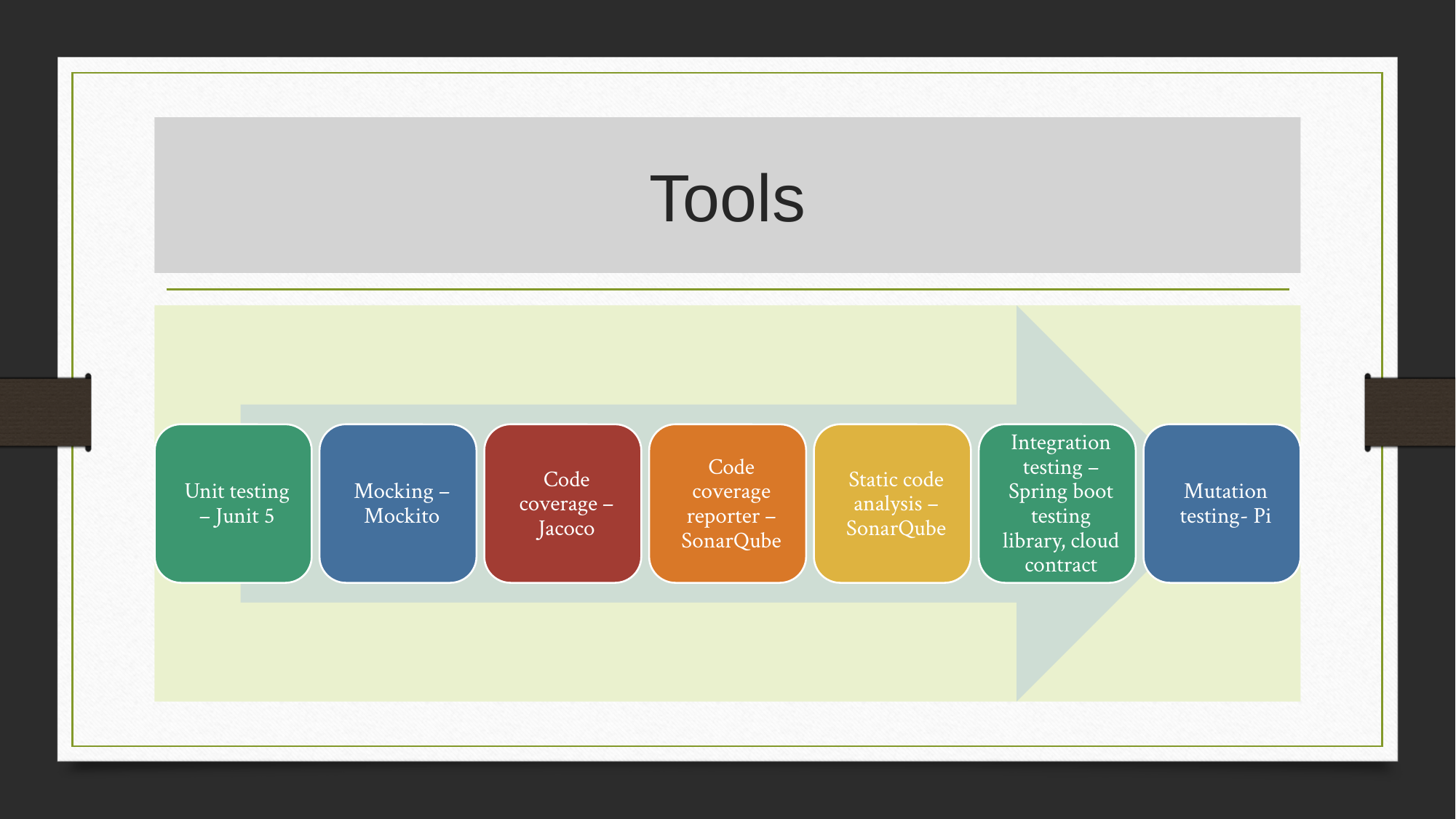

# Tools
Unit testing – Junit 5
Mocking – Mockito
Code coverage – Jacoco
Code coverage reporter – SonarQube
Static code analysis – SonarQube
Integration testing – Spring boot testing library, cloud contract
Mutation testing- Pi